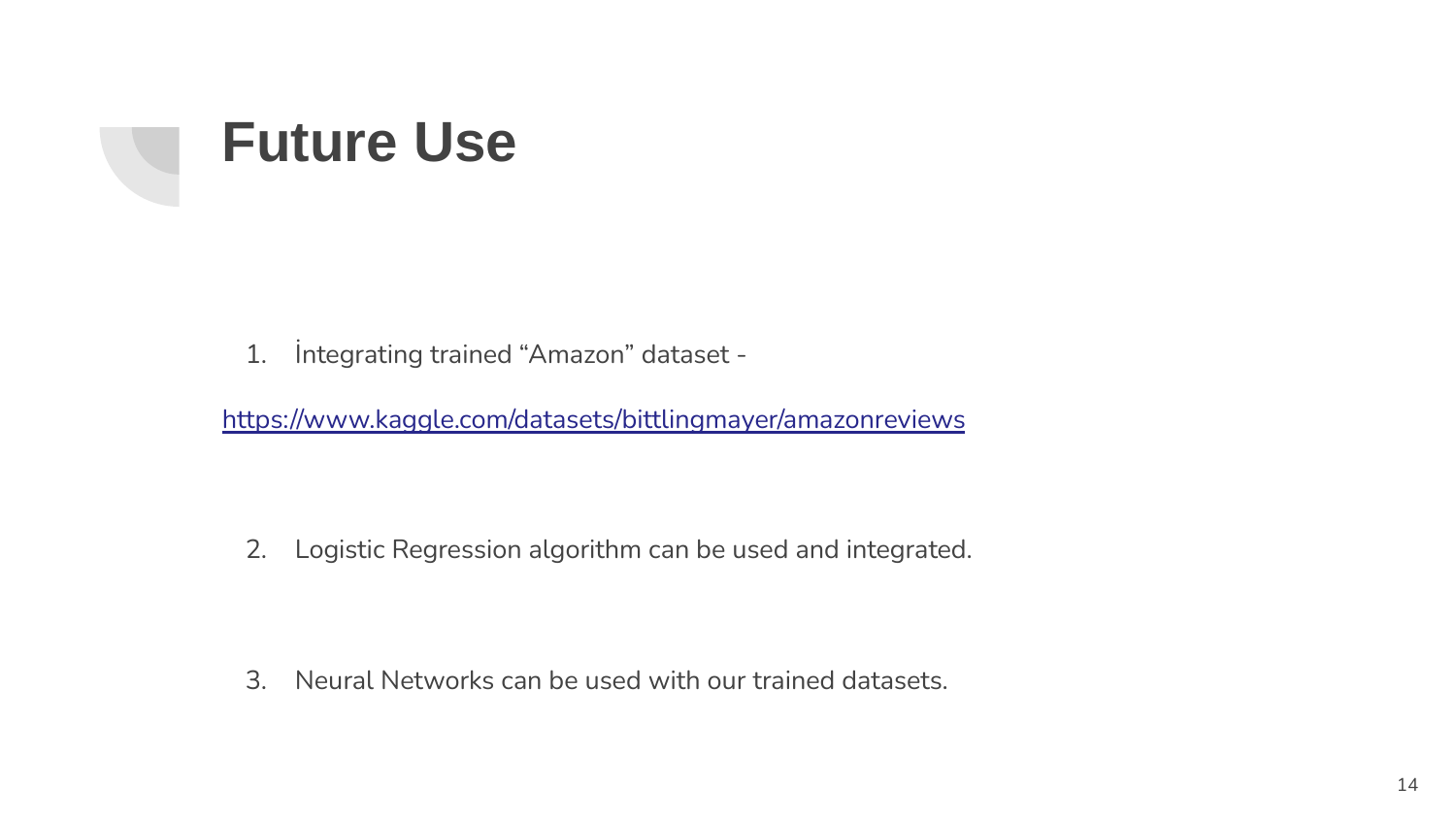

# Future Use
İntegrating trained “Amazon” dataset -
https://www.kaggle.com/datasets/bittlingmayer/amazonreviews

Logistic Regression algorithm can be used and integrated.

Neural Networks can be used with our trained datasets.
14